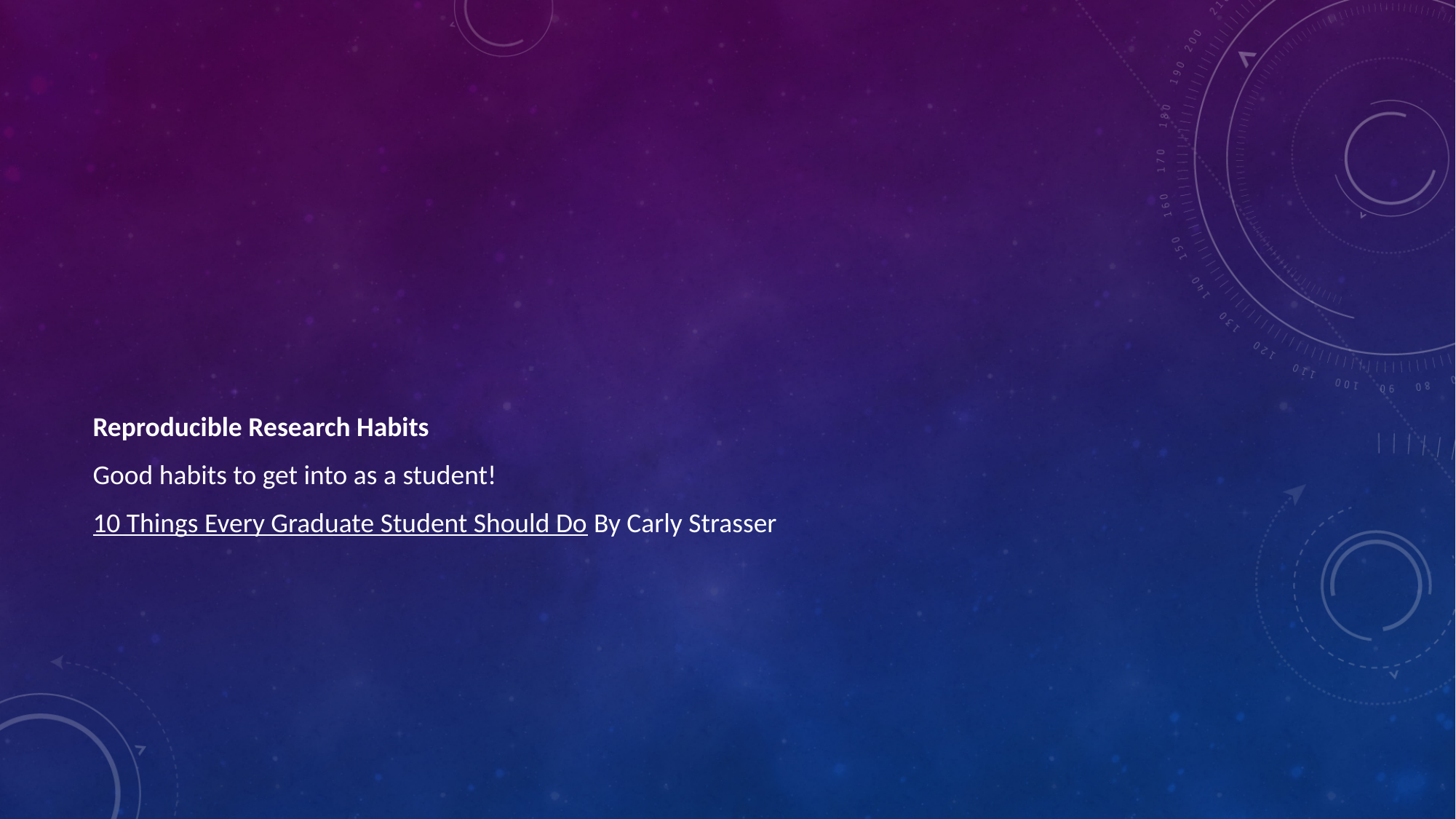

Reproducible Research Habits
Good habits to get into as a student!
10 Things Every Graduate Student Should Do By Carly Strasser